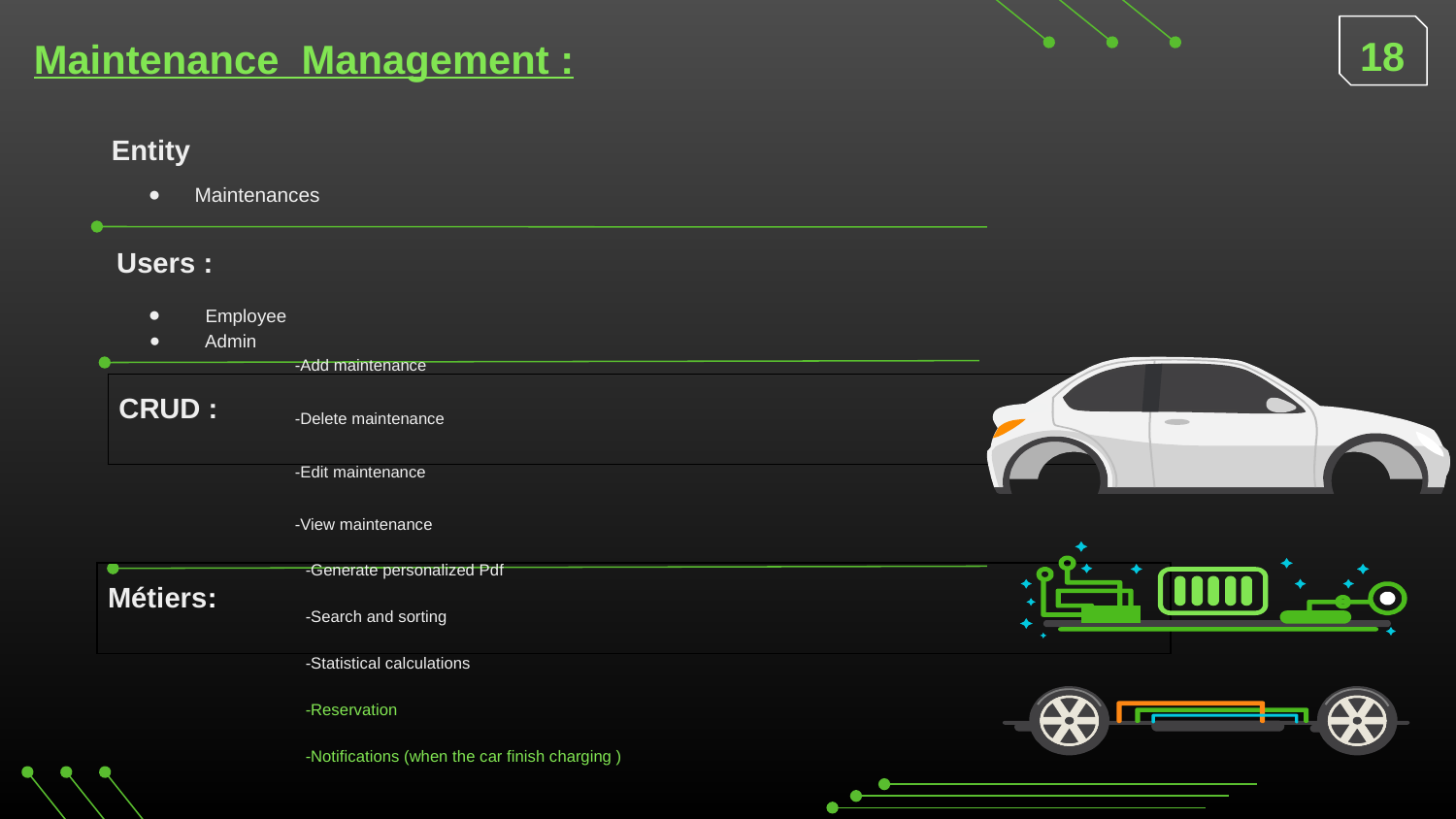

18
Maintenance  Management :

Entity
Maintenances
Users :
  Employee
  Admin
-Add maintenance
-Delete maintenance
-Edit maintenance
-View maintenance

| CRUD : |
| --- |

-Generate personalized Pdf
-Search and sorting
-Statistical calculations
-Reservation
-Notifications (when the car finish charging )
| Métiers: |
| --- |